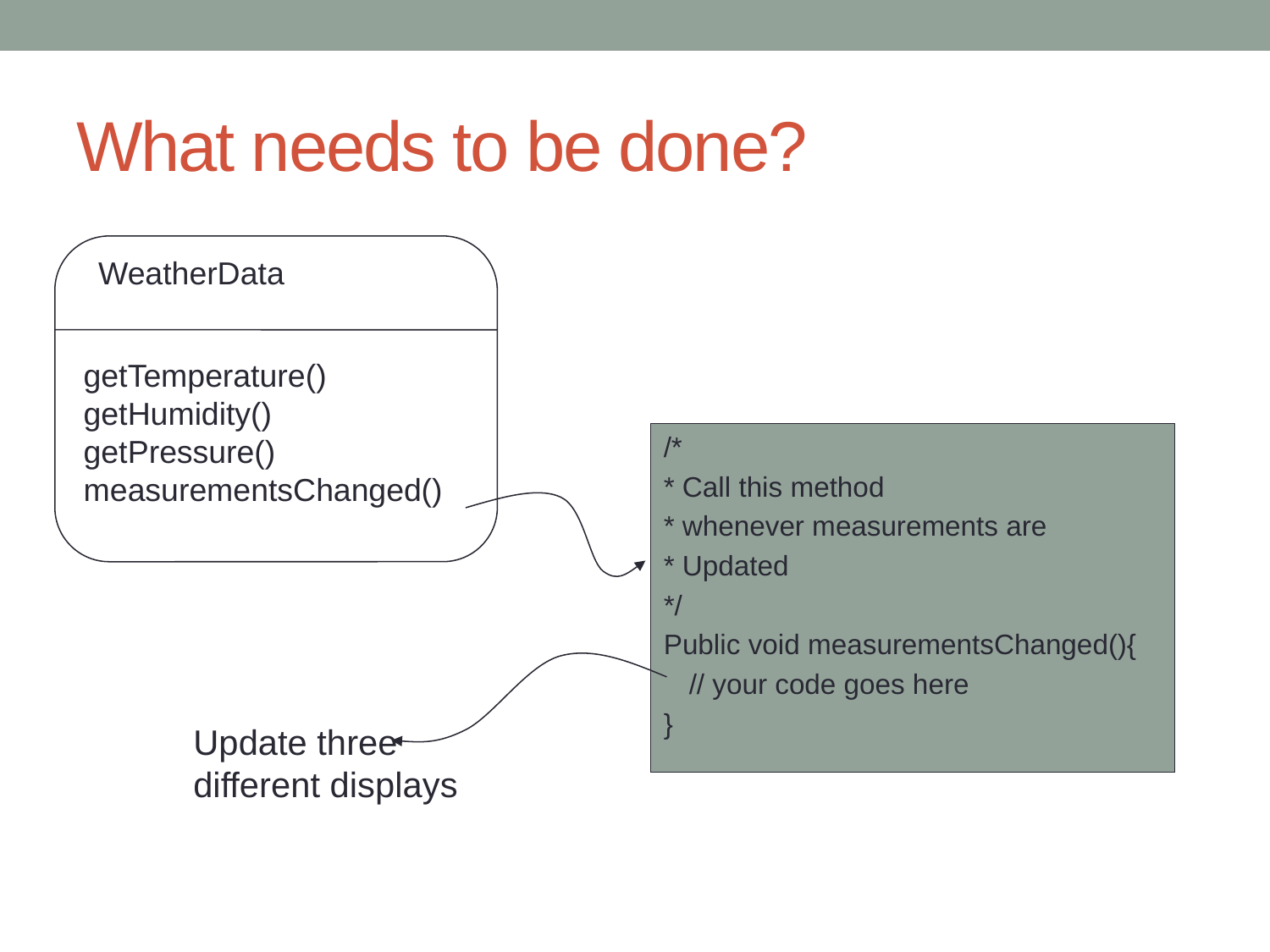

# What needs to be done?

WeatherData

getTemperature()
getHumidity()
getPressure()
measurementsChanged()
/*
* Call this method
* whenever measurements are
* Updated
*/
Public void measurementsChanged(){
	// your code goes here
}

Update three
different displays